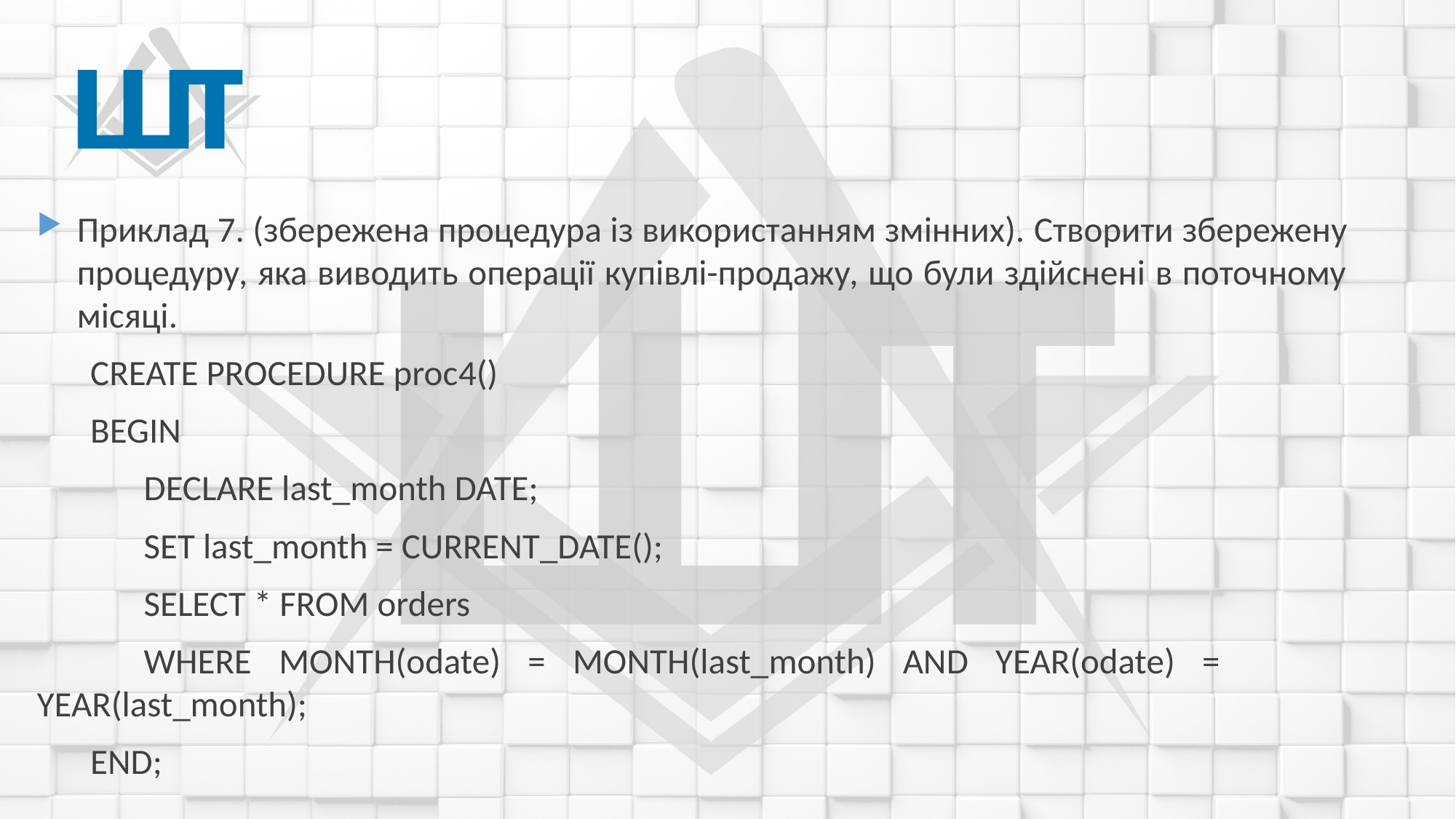

Приклад 7. (збережена процедура із використанням змінних). Створити збережену процедуру, яка виводить операції купівлі-продажу, що були здійснені в поточному місяці.
CREATE PROCEDURE proc4()
BEGIN
	DECLARE last_month DATE;
	SET last_month = CURRENT_DATE();
	SELECT * FROM orders
	WHERE MONTH(odate) = MONTH(last_month) AND YEAR(odate) = 			YEAR(last_month);
END;